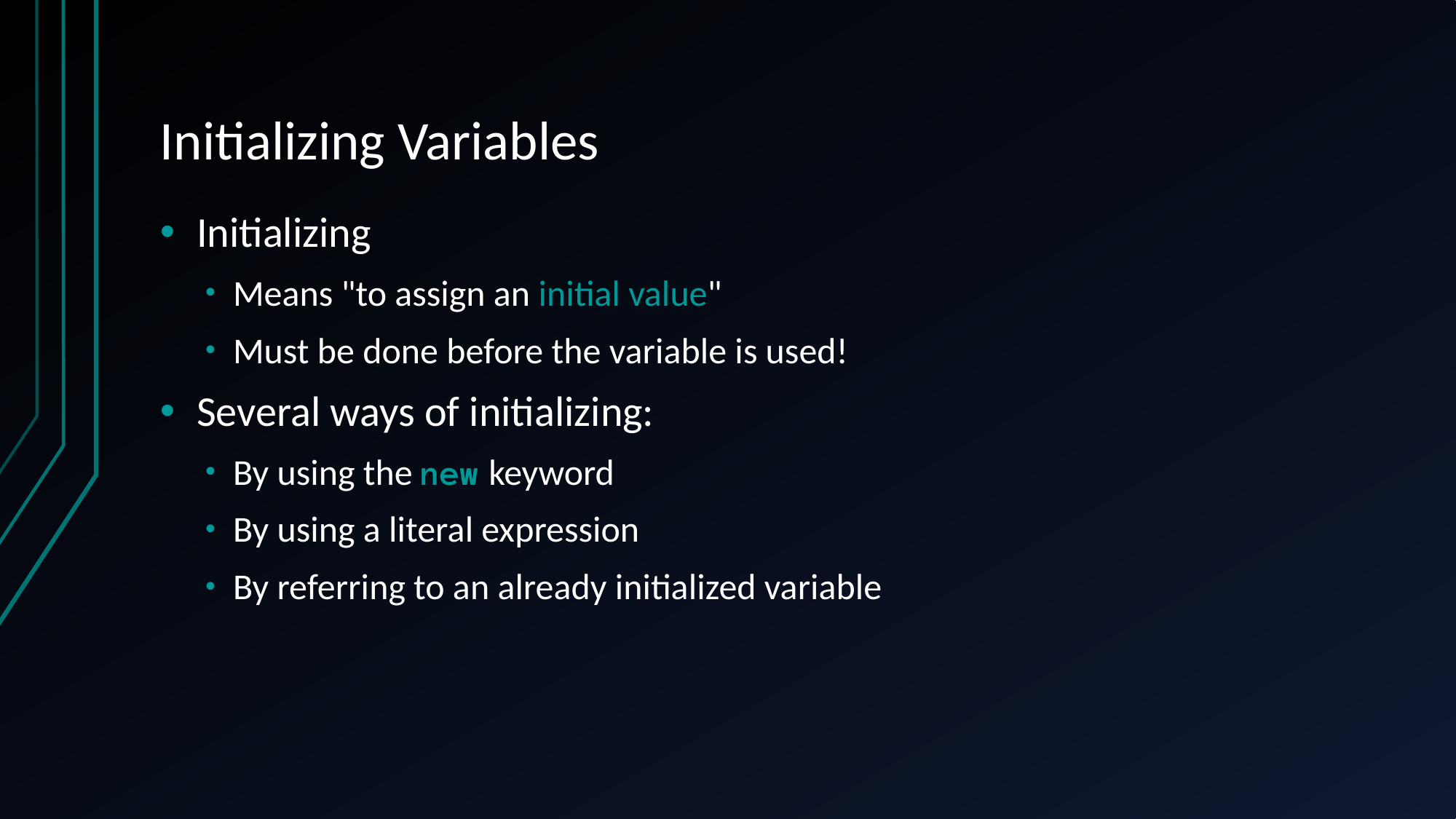

# Initializing Variables
Initializing
Means "to assign an initial value"
Must be done before the variable is used!
Several ways of initializing:
By using the new keyword
By using a literal expression
By referring to an already initialized variable